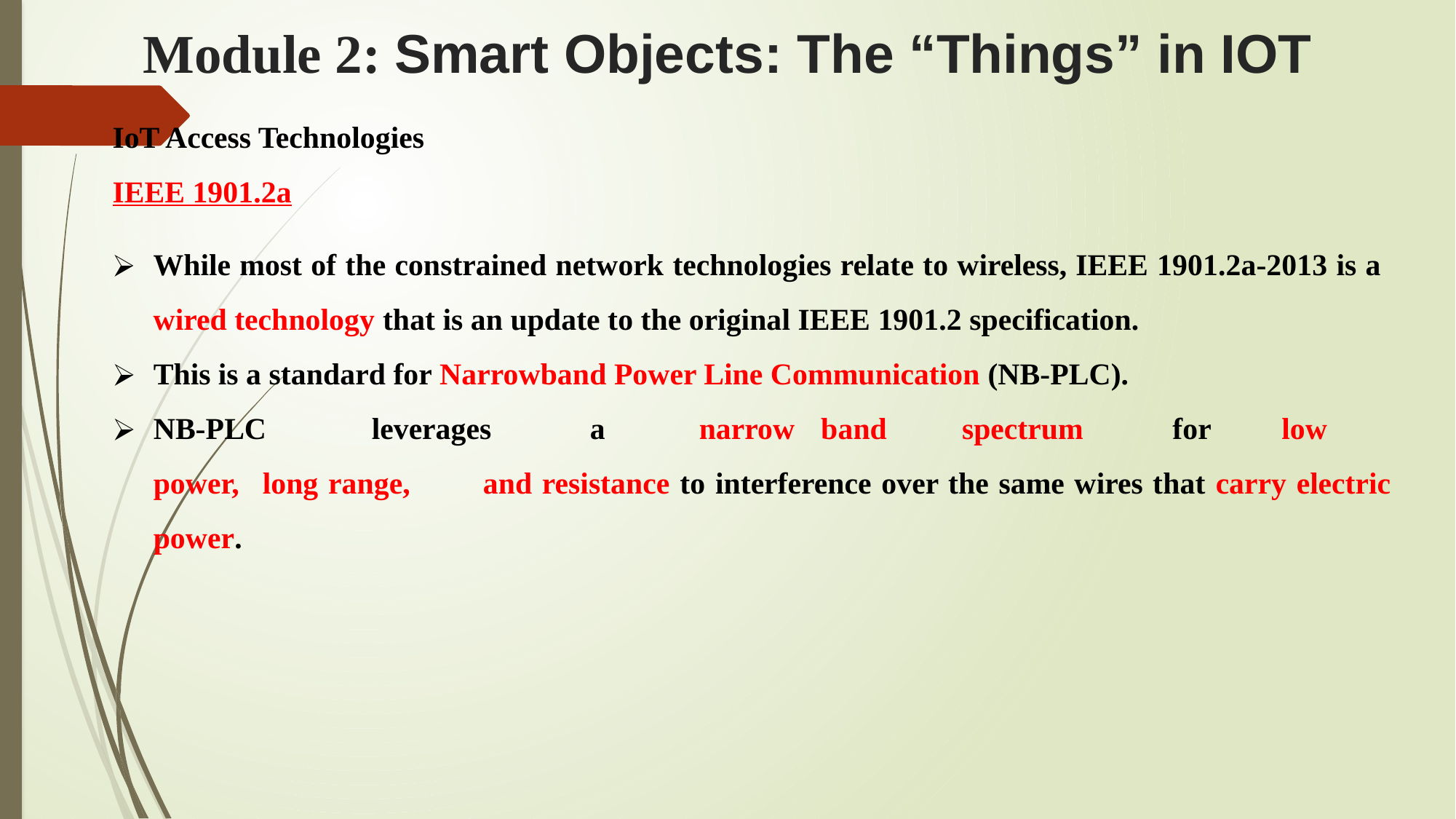

# Module 2: Smart Objects: The “Things” in IOT
IoT Access Technologies
IEEE 1901.2a
While most of the constrained network technologies relate to wireless, IEEE 1901.2a-2013 is a  wired technology that is an update to the original IEEE 1901.2 specification.
This is a standard for Narrowband Power Line Communication (NB-PLC).
NB-PLC	leverages	a	narrow band	 spectrum	for	low	power,	long range,	and resistance to interference over the same wires that carry electric power.